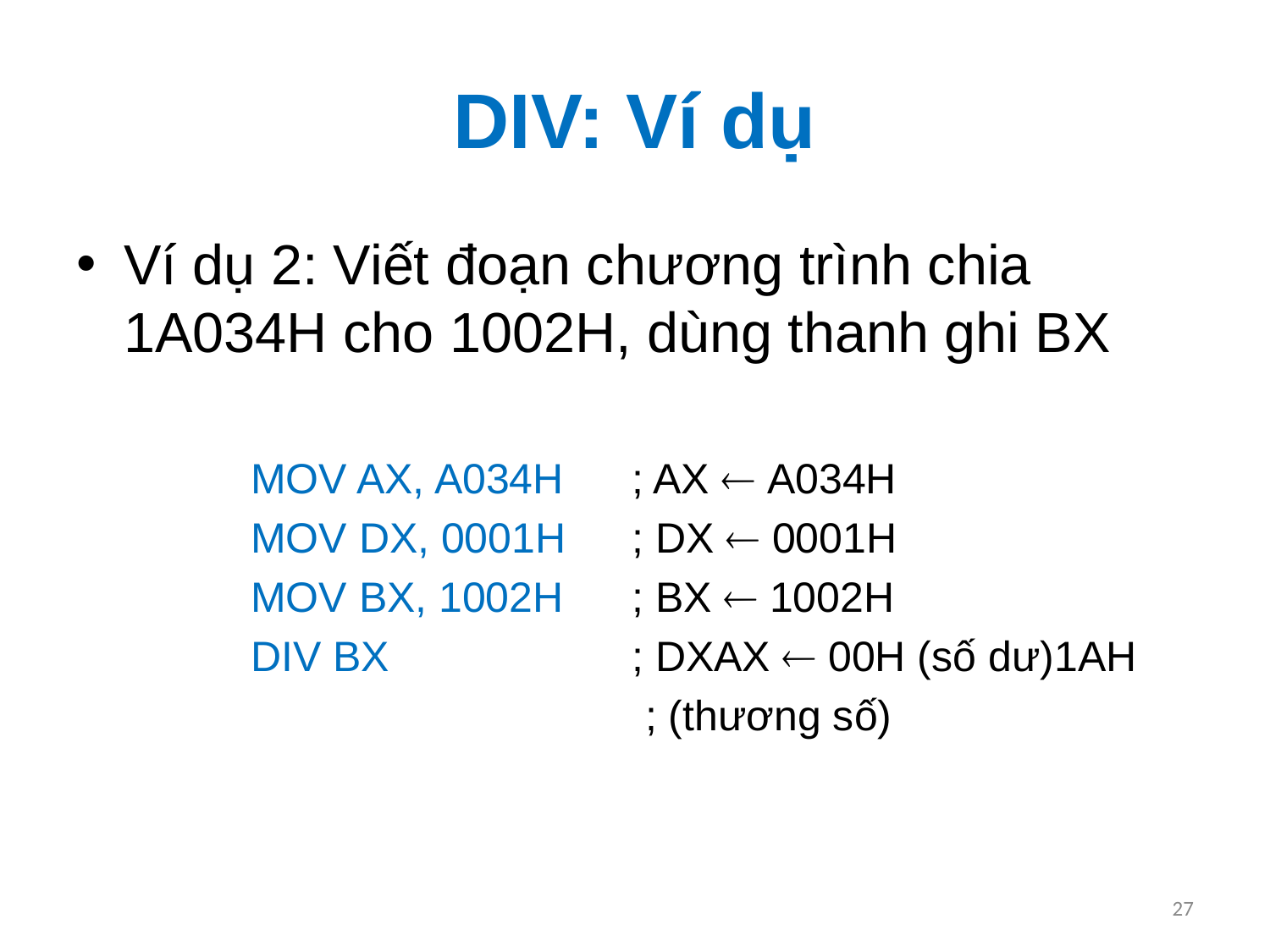

# DIV: Ví dụ
Ví dụ 2: Viết đoạn chương trình chia 1A034H cho 1002H, dùng thanh ghi BX

		MOV AX, A034H	; AX ← A034H
		MOV DX, 0001H	; DX ← 0001H
		MOV BX, 1002H	; BX ← 1002H
		DIV BX		; DXAX ← 00H (số dư)1AH
                                                ; (thương số)
27